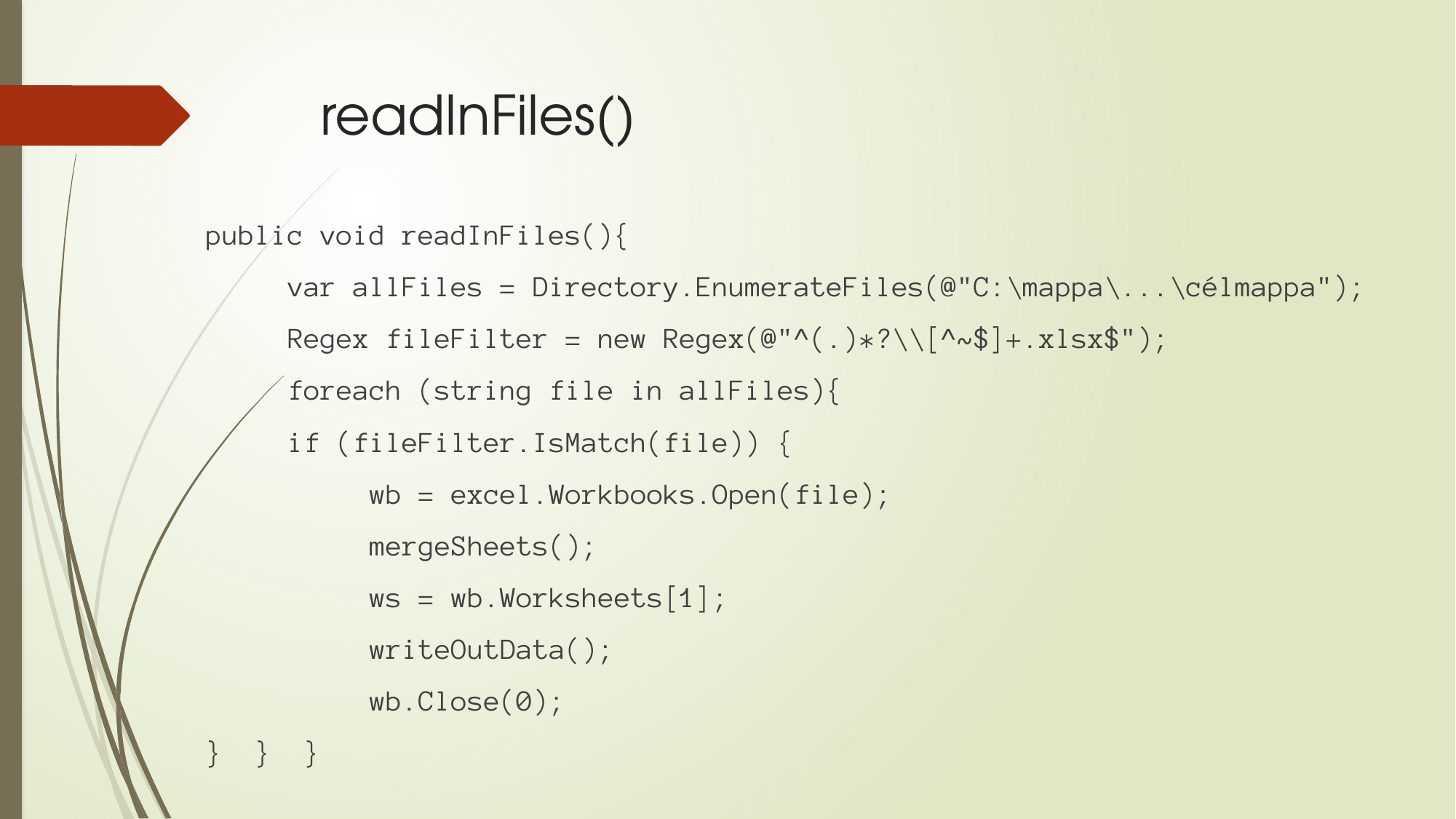

# readInFiles()
public void readInFiles(){
     var allFiles = Directory.EnumerateFiles(@"C:\mappa\...\célmappa");
     Regex fileFilter = new Regex(@"^(.)*?\\[^~$]+.xlsx$");
     foreach (string file in allFiles){
     if (fileFilter.IsMatch(file)) {
          wb = excel.Workbooks.Open(file);
          mergeSheets();
          ws = wb.Worksheets[1];
          writeOutData();
          wb.Close(0);
}  }  }